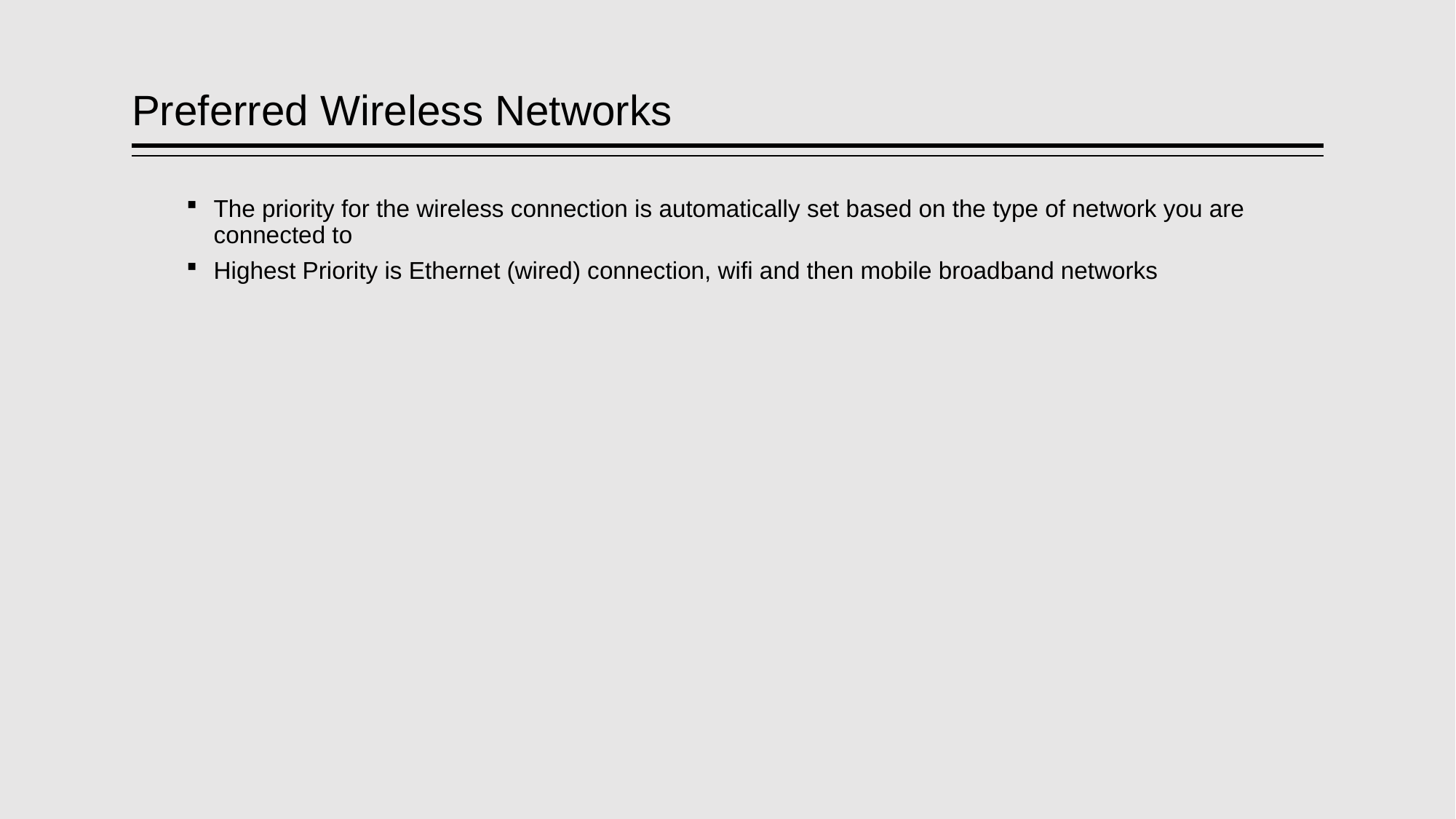

# Preferred Wireless Networks
The priority for the wireless connection is automatically set based on the type of network you are connected to
Highest Priority is Ethernet (wired) connection, wifi and then mobile broadband networks